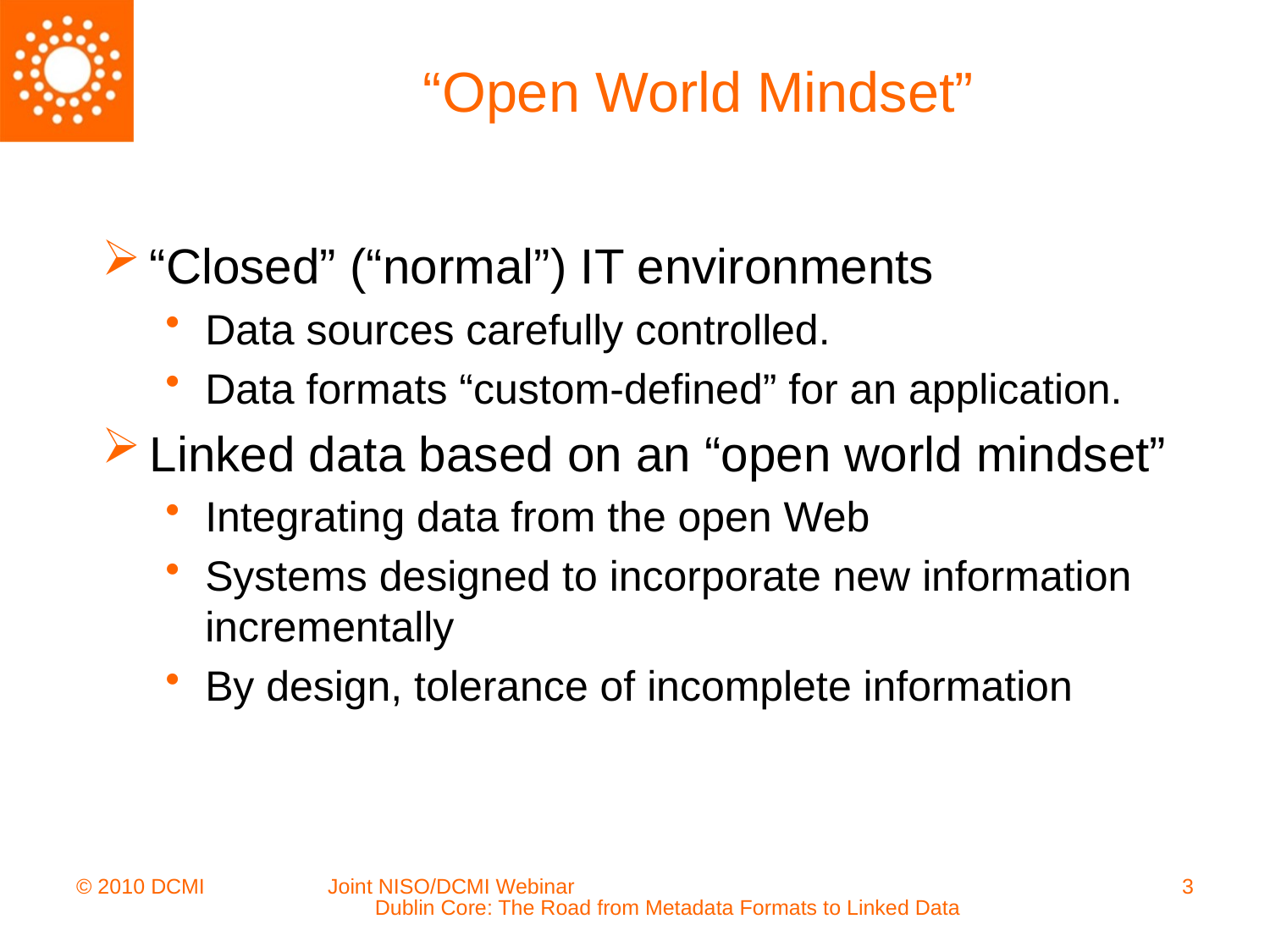

# “Open World Mindset”
“Closed” (“normal”) IT environments
Data sources carefully controlled.
Data formats “custom-defined” for an application.
Linked data based on an “open world mindset”
Integrating data from the open Web
Systems designed to incorporate new information incrementally
By design, tolerance of incomplete information
© 2010 DCMI
Joint NISO/DCMI Webinar                                                                         Dublin Core: The Road from Metadata Formats to Linked Data
3